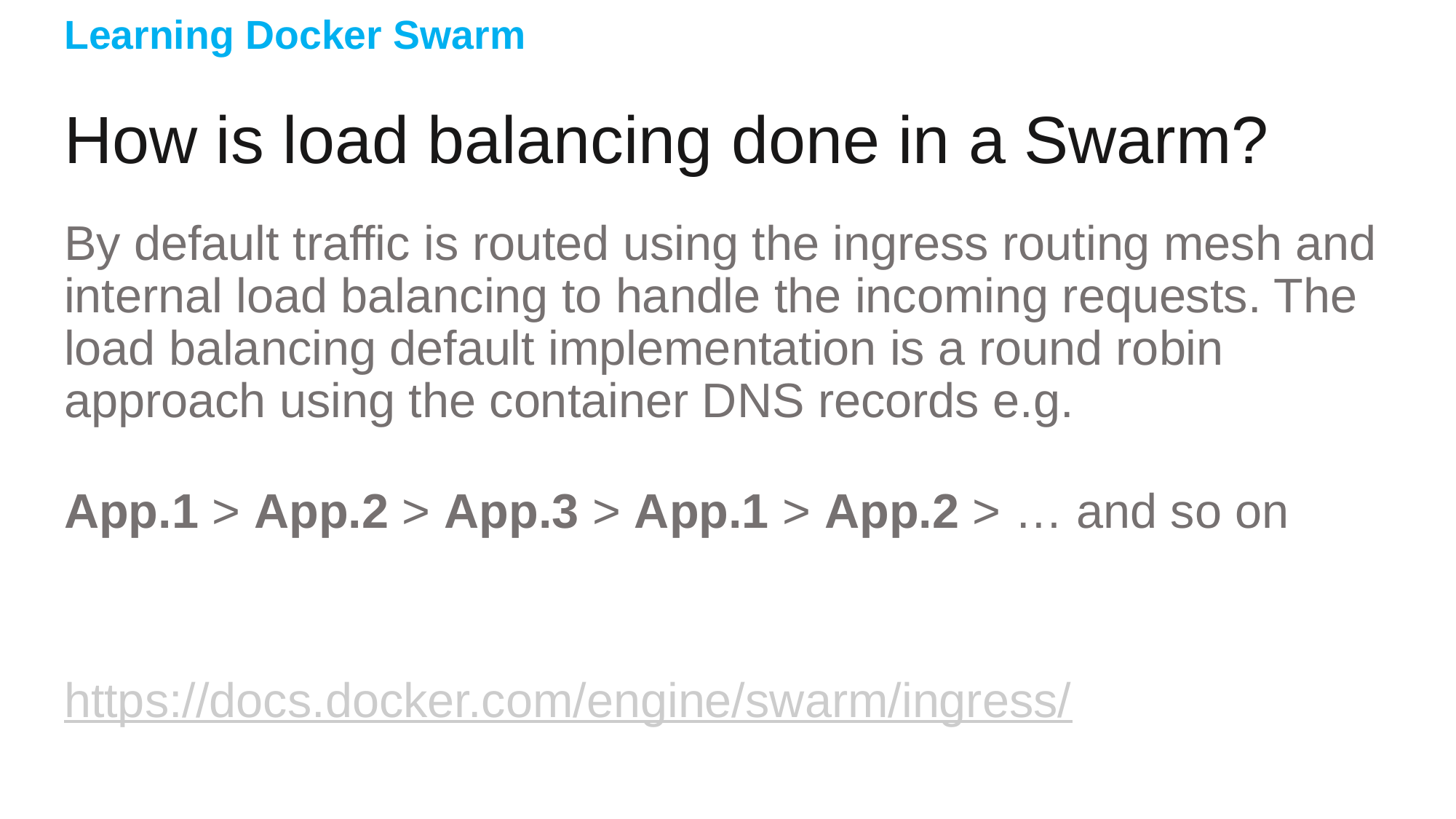

Learning Docker Swarm
# How is load balancing done in a Swarm?
By default traffic is routed using the ingress routing mesh and internal load balancing to handle the incoming requests. The load balancing default implementation is a round robin approach using the container DNS records e.g.
App.1 > App.2 > App.3 > App.1 > App.2 > … and so on

https://docs.docker.com/engine/swarm/ingress/